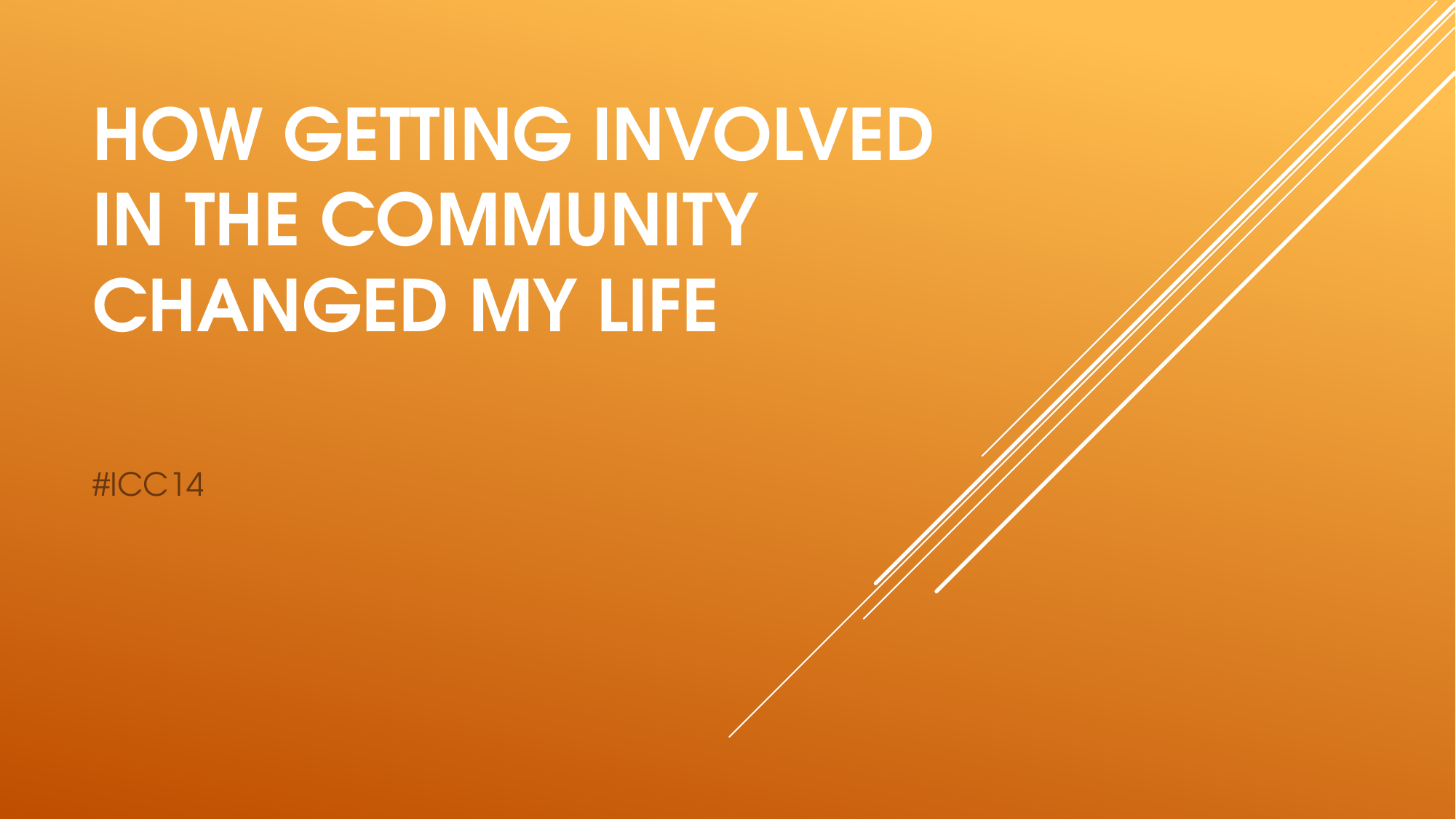

# How Getting Involved In The Community Changed My Life
#ICC14